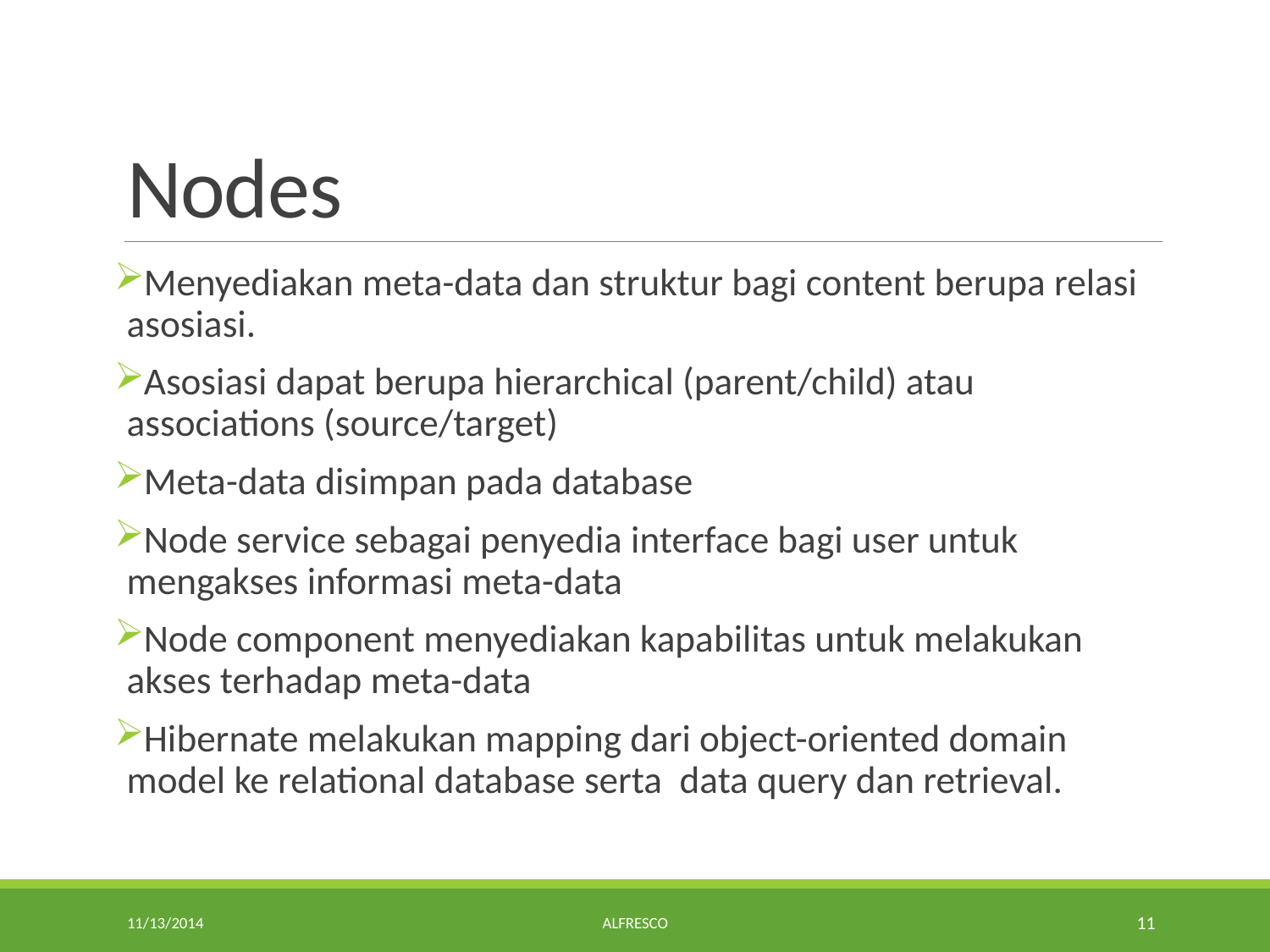

# Nodes
 Menyediakan meta-data dan struktur bagi content berupa relasi asosiasi.
 Asosiasi dapat berupa hierarchical (parent/child) atau associations (source/target)
 Meta-data disimpan pada database
 Node service sebagai penyedia interface bagi user untuk mengakses informasi meta-data
 Node component menyediakan kapabilitas untuk melakukan akses terhadap meta-data
 Hibernate melakukan mapping dari object-oriented domain model ke relational database serta  data query dan retrieval.
11/13/2014
Alfresco
11